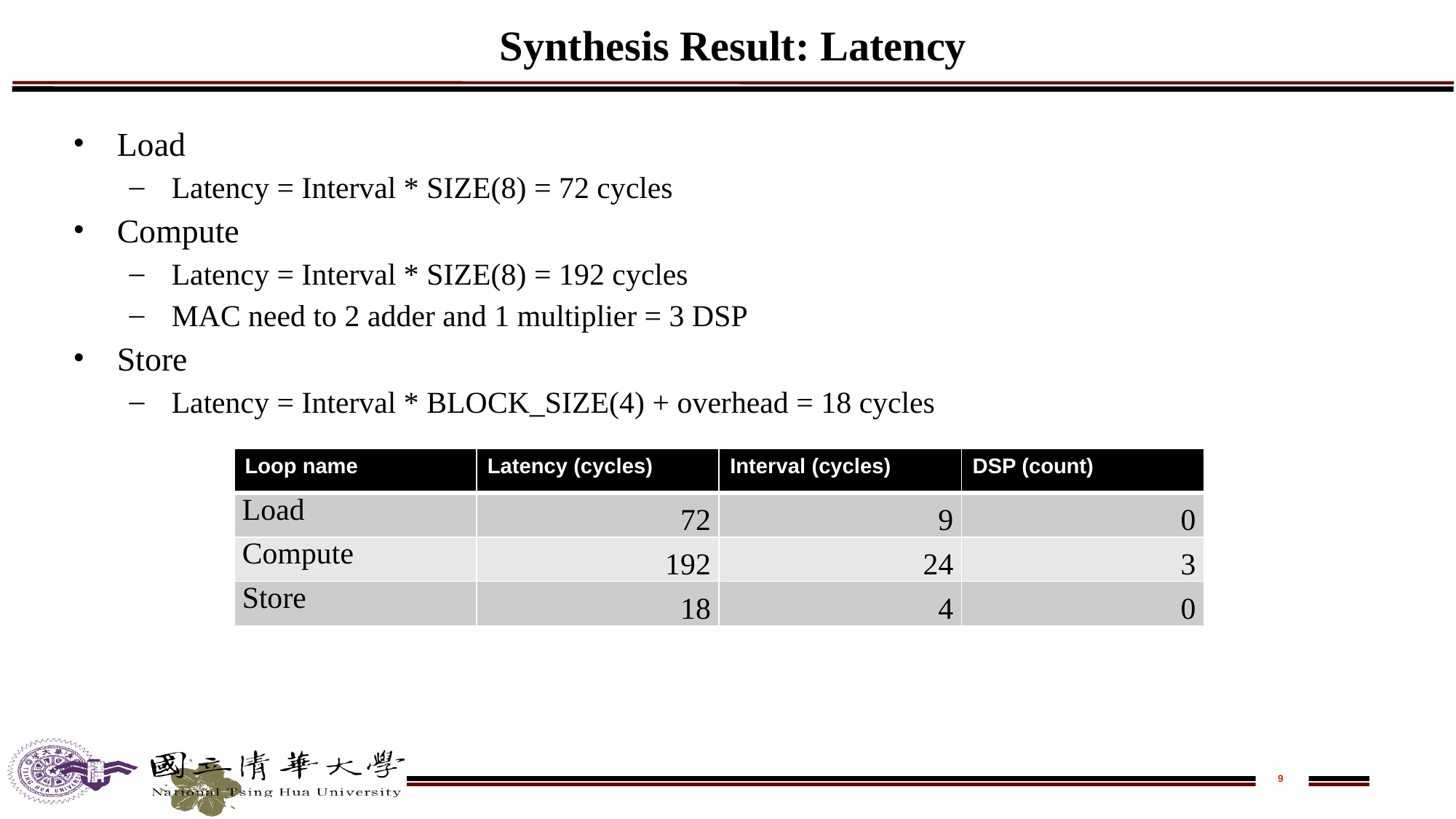

# Synthesis Result: Latency
Load
Latency = Interval * SIZE(8) = 72 cycles
Compute
Latency = Interval * SIZE(8) = 192 cycles
MAC need to 2 adder and 1 multiplier = 3 DSP
Store
Latency = Interval * BLOCK_SIZE(4) + overhead = 18 cycles
| Loop name | Latency (cycles) | Interval (cycles) | DSP (count) |
| --- | --- | --- | --- |
| Load | 72 | 9 | 0 |
| Compute | 192 | 24 | 3 |
| Store | 18 | 4 | 0 |